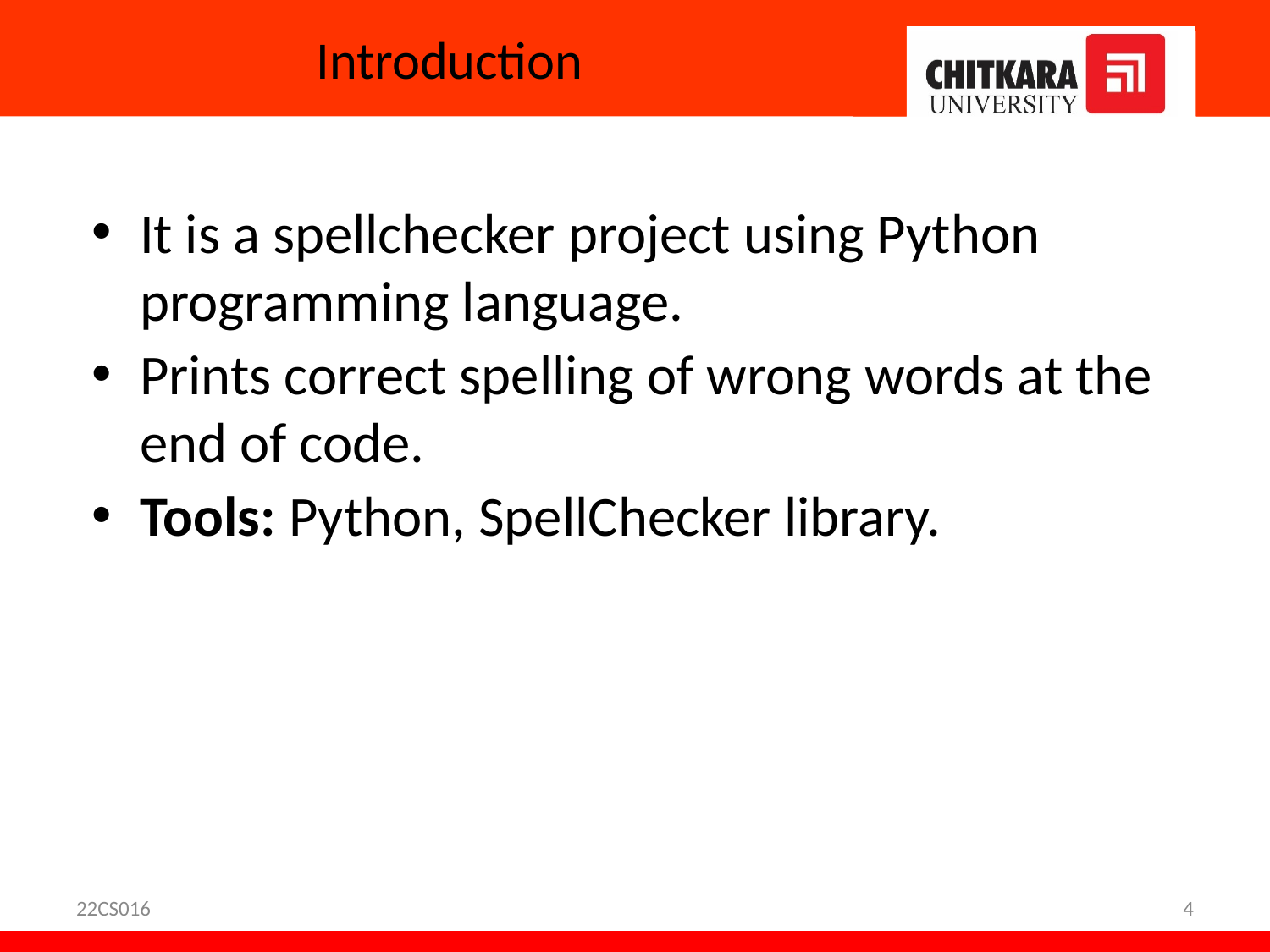

# Introduction
It is a spellchecker project using Python programming language.
Prints correct spelling of wrong words at the end of code.
Tools: Python, SpellChecker library.

22CS016
4